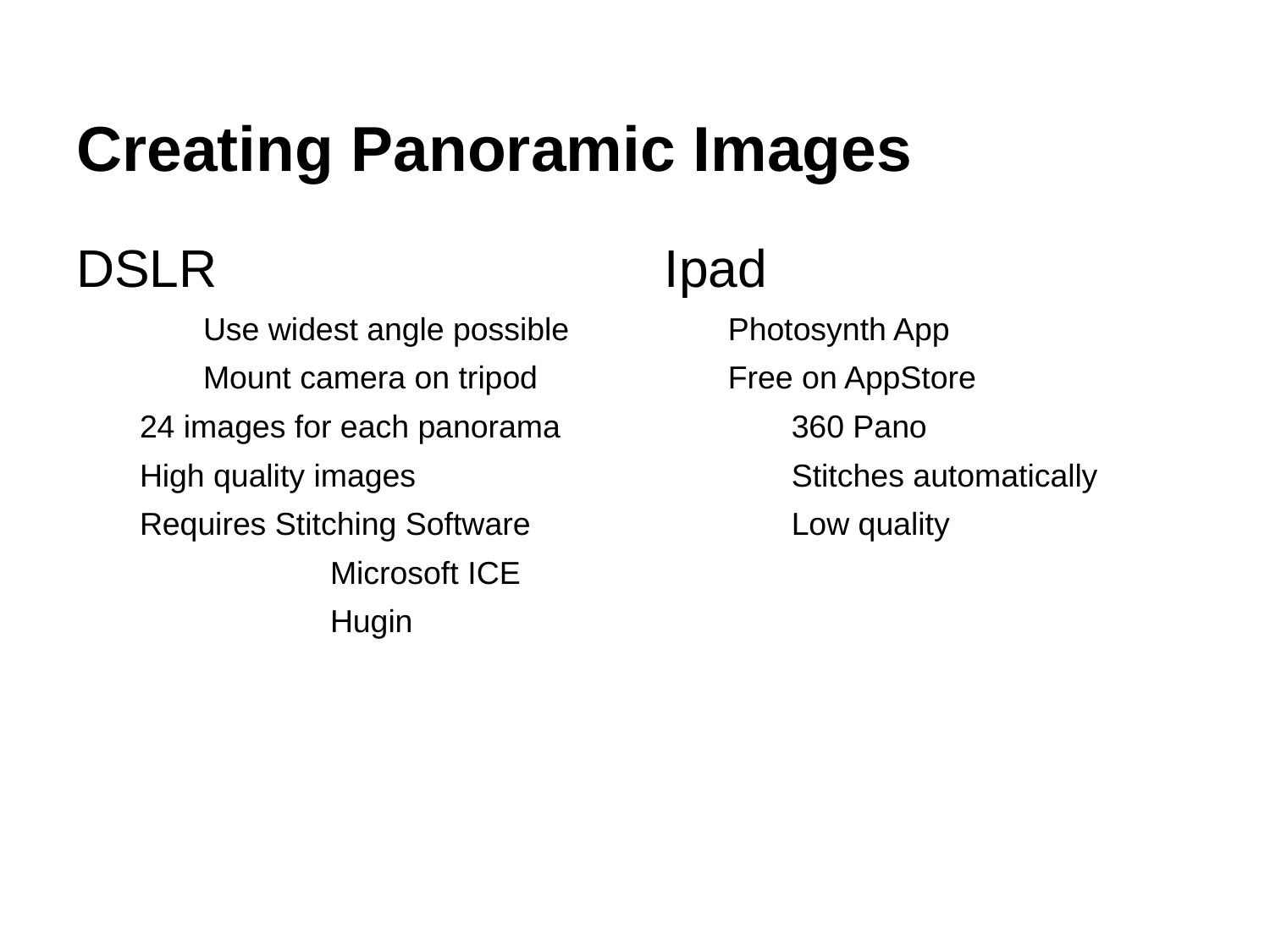

# Creating Panoramic Images
DSLR
	Use widest angle possible
	Mount camera on tripod
24 images for each panorama
High quality images
Requires Stitching Software
		Microsoft ICE
		Hugin

Ipad
Photosynth App
Free on AppStore
	360 Pano
	Stitches automatically
	Low quality